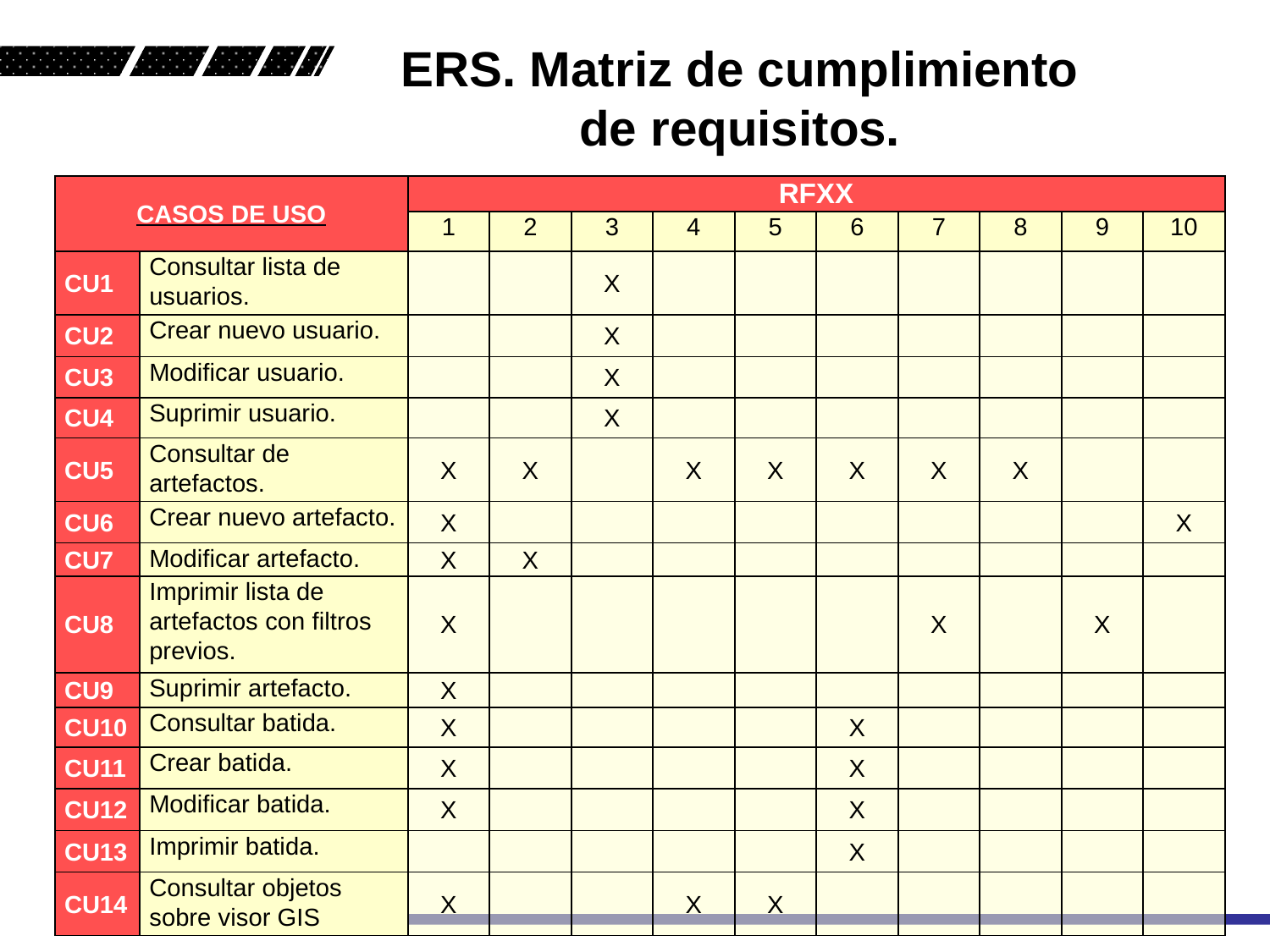

ERS. Matriz de cumplimiento
de requisitos.
| CASOS DE USO |  | RFXX |  |  |  |  |  |  |  |  |  |
| --- | --- | --- | --- | --- | --- | --- | --- | --- | --- | --- | --- |
|  |  | 1 | 2 | 3 | 4 | 5 | 6 | 7 | 8 | 9 | 10 |
| CU1 | Consultar lista de usuarios. |  |  | X |  |  |  |  |  |  |  |
| CU2 | Crear nuevo usuario. |  |  | X |  |  |  |  |  |  |  |
| CU3 | Modificar usuario. |  |  | X |  |  |  |  |  |  |  |
| CU4 | Suprimir usuario. |  |  | X |  |  |  |  |  |  |  |
| CU5 | Consultar de artefactos. | X | X |  | X | X | X | X | X |  |  |
| CU6 | Crear nuevo artefacto. | X |  |  |  |  |  |  |  |  | X |
| CU7 | Modificar artefacto. | X | X |  |  |  |  |  |  |  |  |
| CU8 | Imprimir lista de artefactos con filtros previos. | X |  |  |  |  |  | X |  | X |  |
| CU9 | Suprimir artefacto. | X |  |  |  |  |  |  |  |  |  |
| CU10 | Consultar batida. | X |  |  |  |  | X |  |  |  |  |
| CU11 | Crear batida. | X |  |  |  |  | X |  |  |  |  |
| CU12 | Modificar batida. | X |  |  |  |  | X |  |  |  |  |
| CU13 | Imprimir batida. |  |  |  |  |  | X |  |  |  |  |
| CU14 | Consultar objetos sobre visor GIS | X |  |  | X | X |  |  |  |  |  |